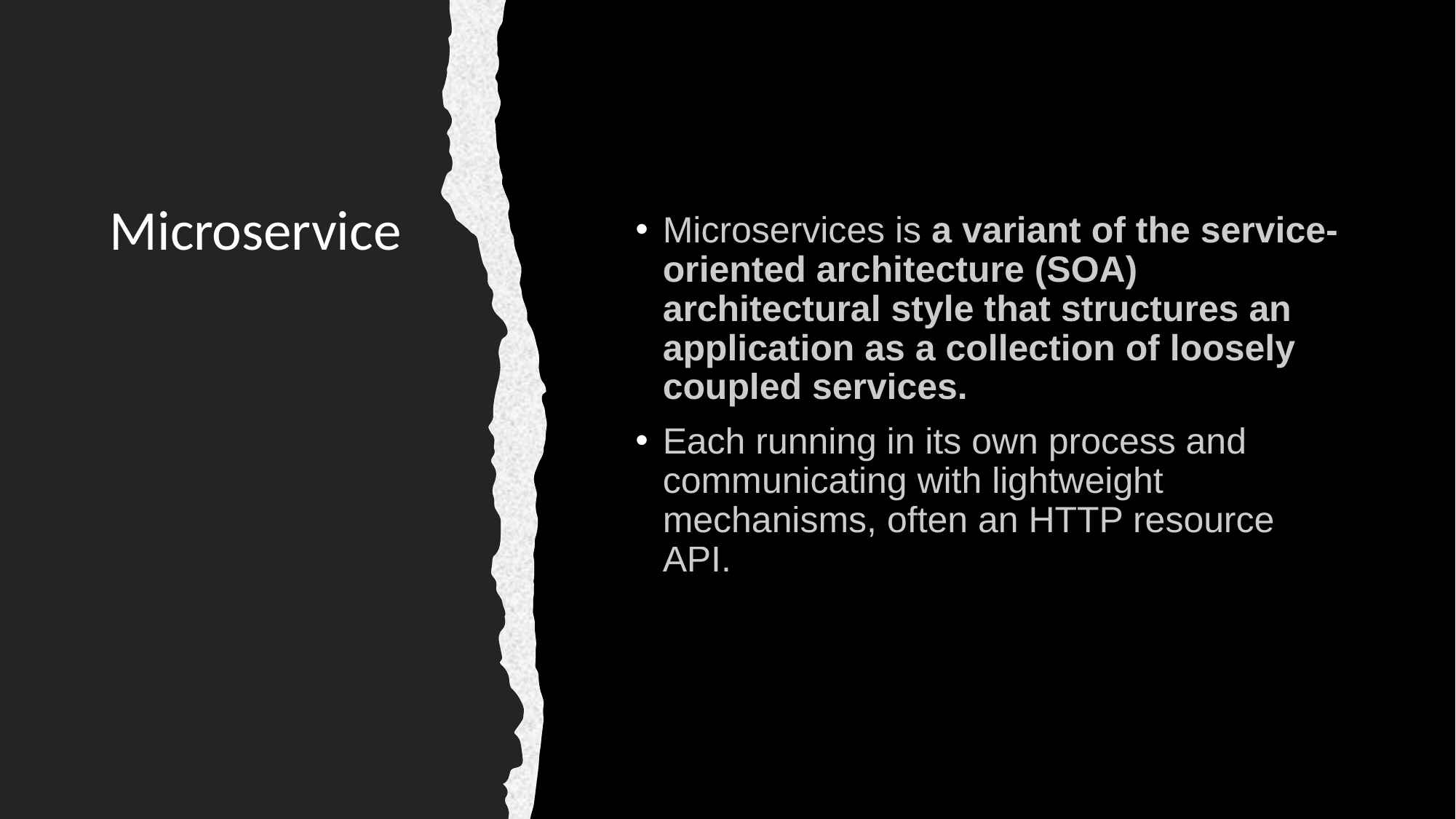

# Microservice
Microservices is a variant of the service-oriented architecture (SOA) architectural style that structures an application as a collection of loosely coupled services.
Each running in its own process and communicating with lightweight mechanisms, often an HTTP resource API.